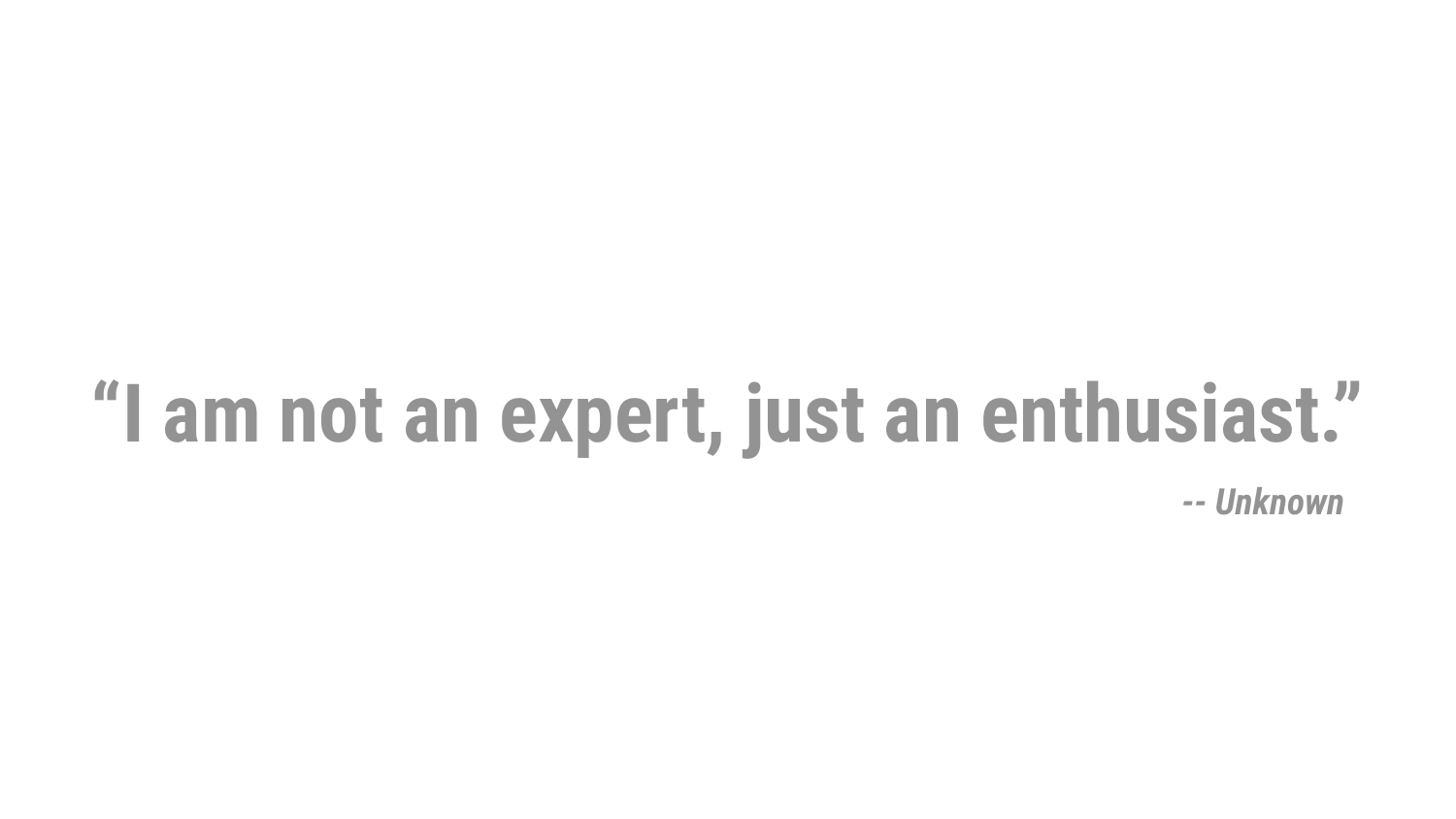

# “I am not an expert, just an enthusiast.”
-- Unknown